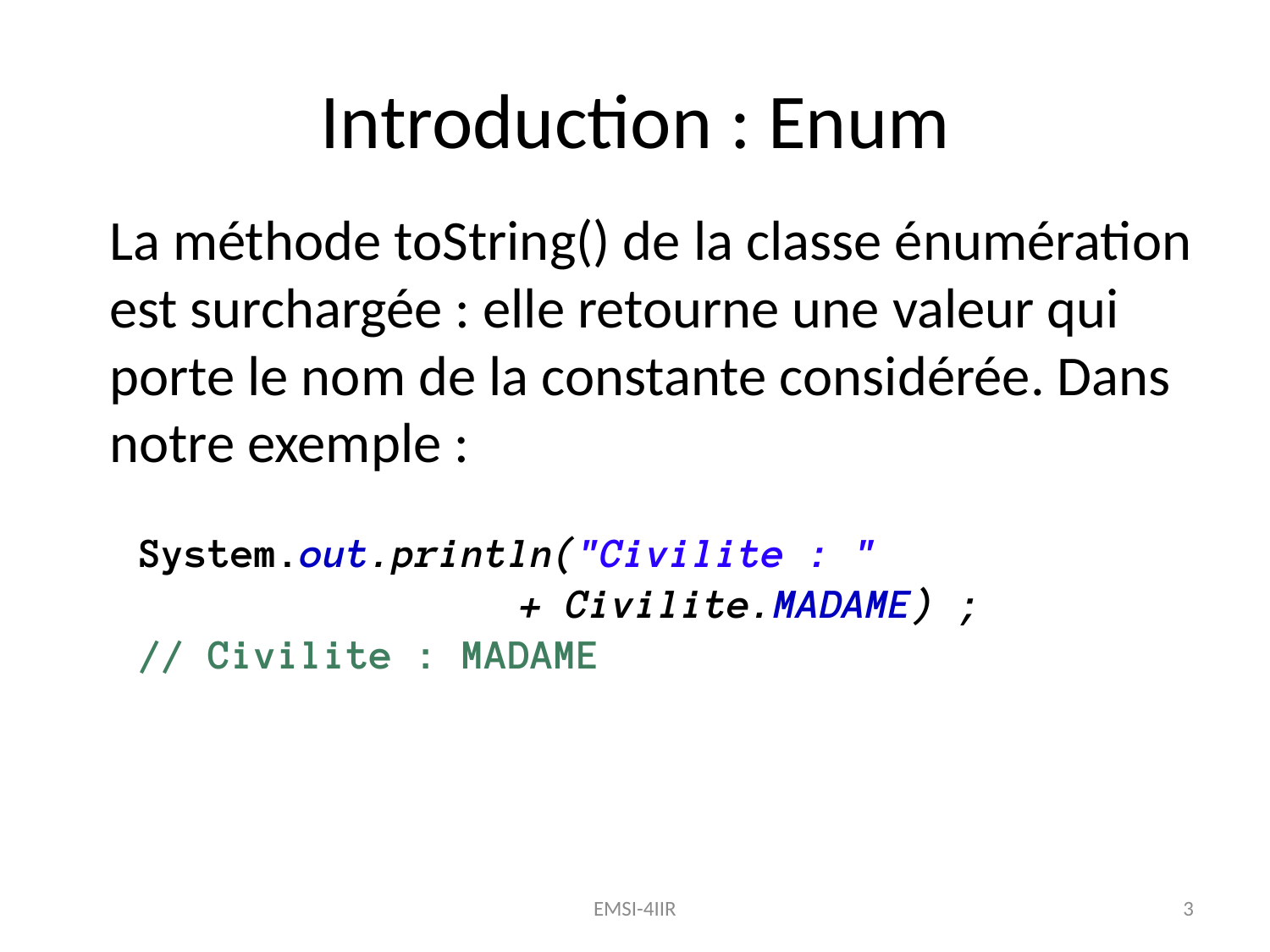

Introduction : Enum
La méthode toString() de la classe énumération est surchargée : elle retourne une valeur qui porte le nom de la constante considérée. Dans notre exemple :

System.out.println("Civilite : "
			+ Civilite.MADAME) ;
// Civilite : MADAME
EMSI-4IIR
3